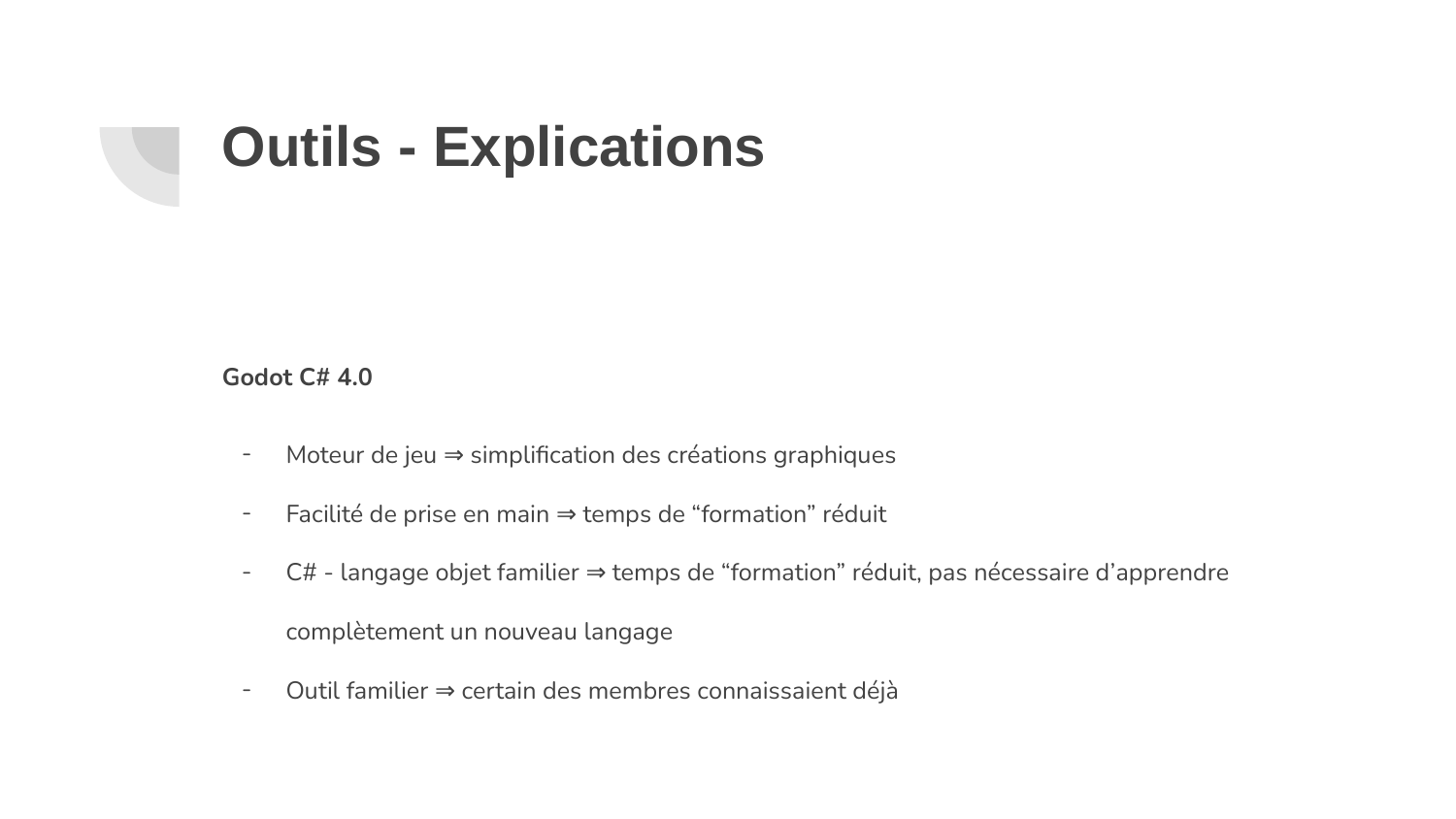

# Outils - Explications
Godot C# 4.0
Moteur de jeu ⇒ simplification des créations graphiques
Facilité de prise en main ⇒ temps de “formation” réduit
C# - langage objet familier ⇒ temps de “formation” réduit, pas nécessaire d’apprendre complètement un nouveau langage
Outil familier ⇒ certain des membres connaissaient déjà